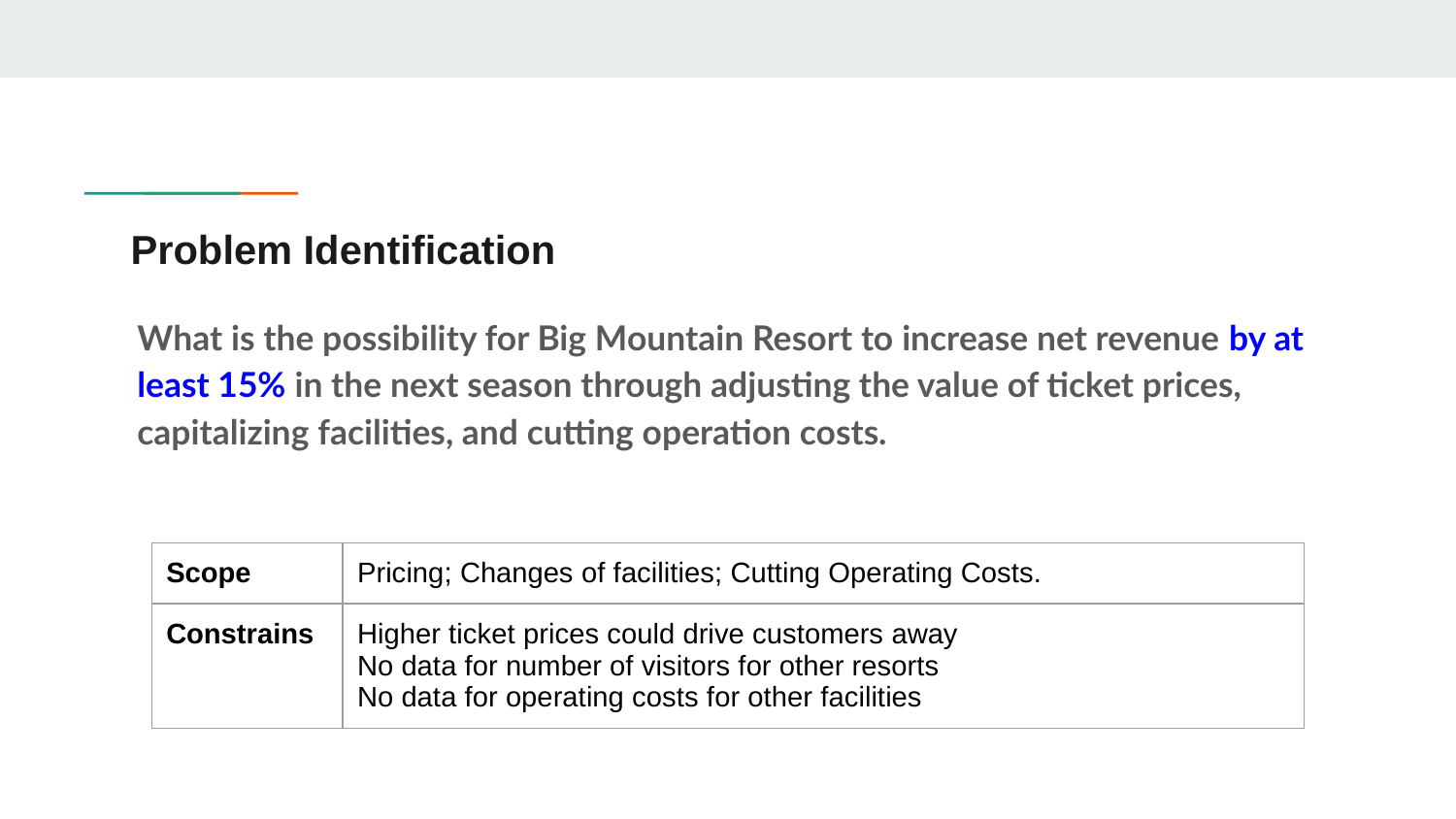

# Problem Identification
What is the possibility for Big Mountain Resort to increase net revenue by at least 15% in the next season through adjusting the value of ticket prices, capitalizing facilities, and cutting operation costs.
| Scope | Pricing; Changes of facilities; Cutting Operating Costs. |
| --- | --- |
| Constrains | Higher ticket prices could drive customers away No data for number of visitors for other resorts No data for operating costs for other facilities |